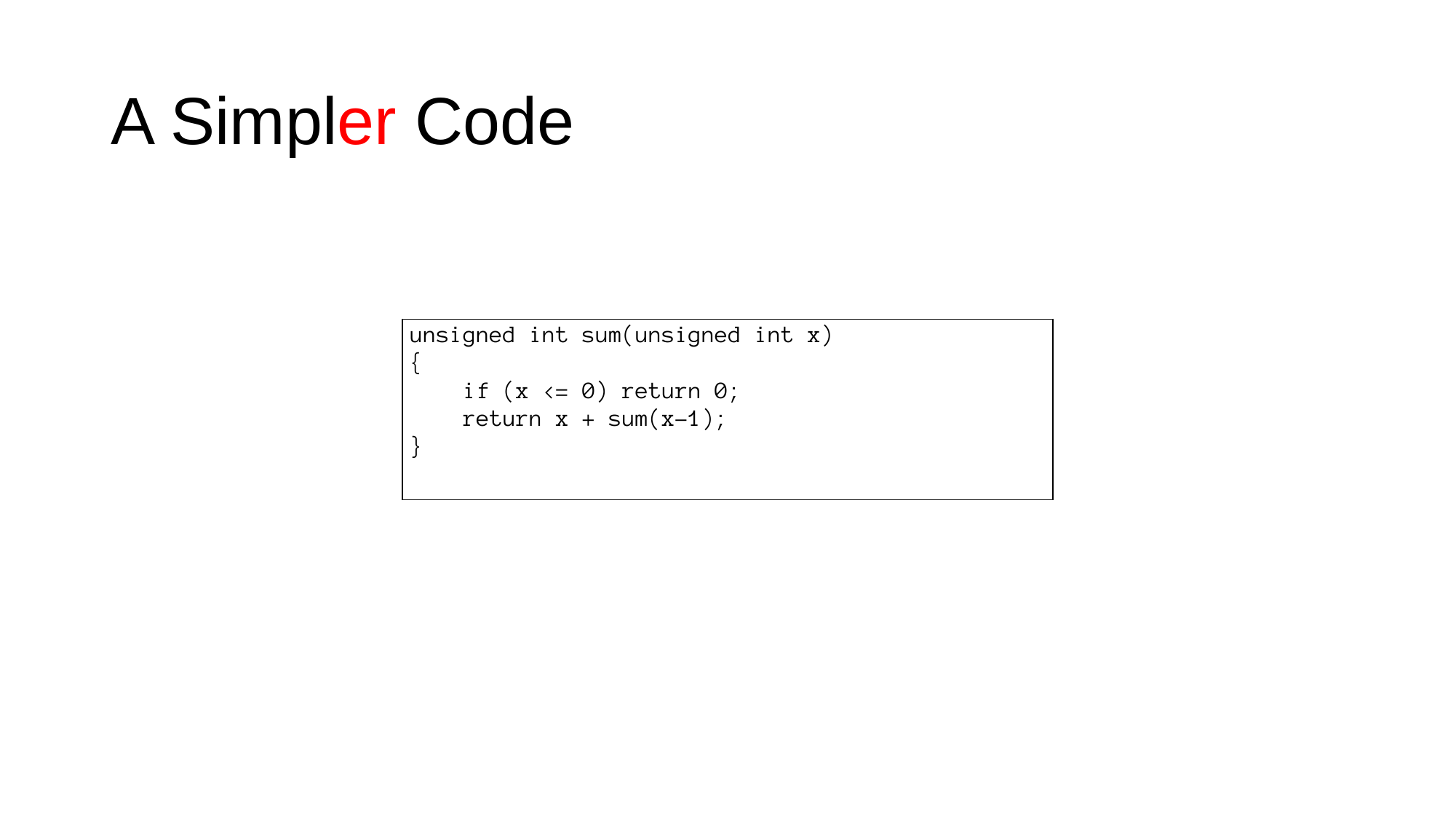

# A Simpler Code
| unsigned int sum(unsigned int x) { if (x <= 0) return 0; return x + sum(x-1); } |
| --- |